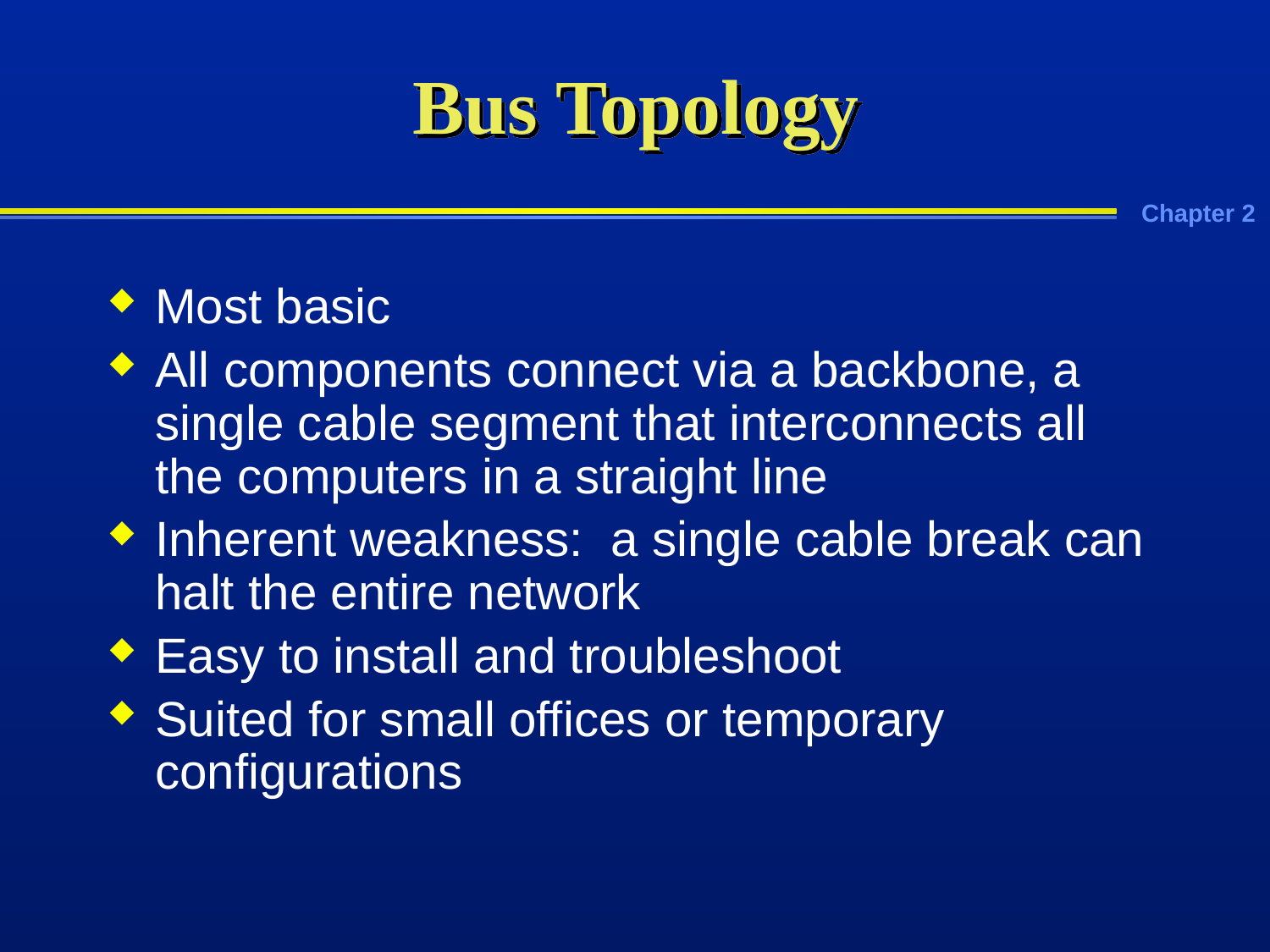

# Bus Topology
Most basic
All components connect via a backbone, a single cable segment that interconnects all the computers in a straight line
Inherent weakness:  a single cable break can halt the entire network
Easy to install and troubleshoot
Suited for small offices or temporary configurations